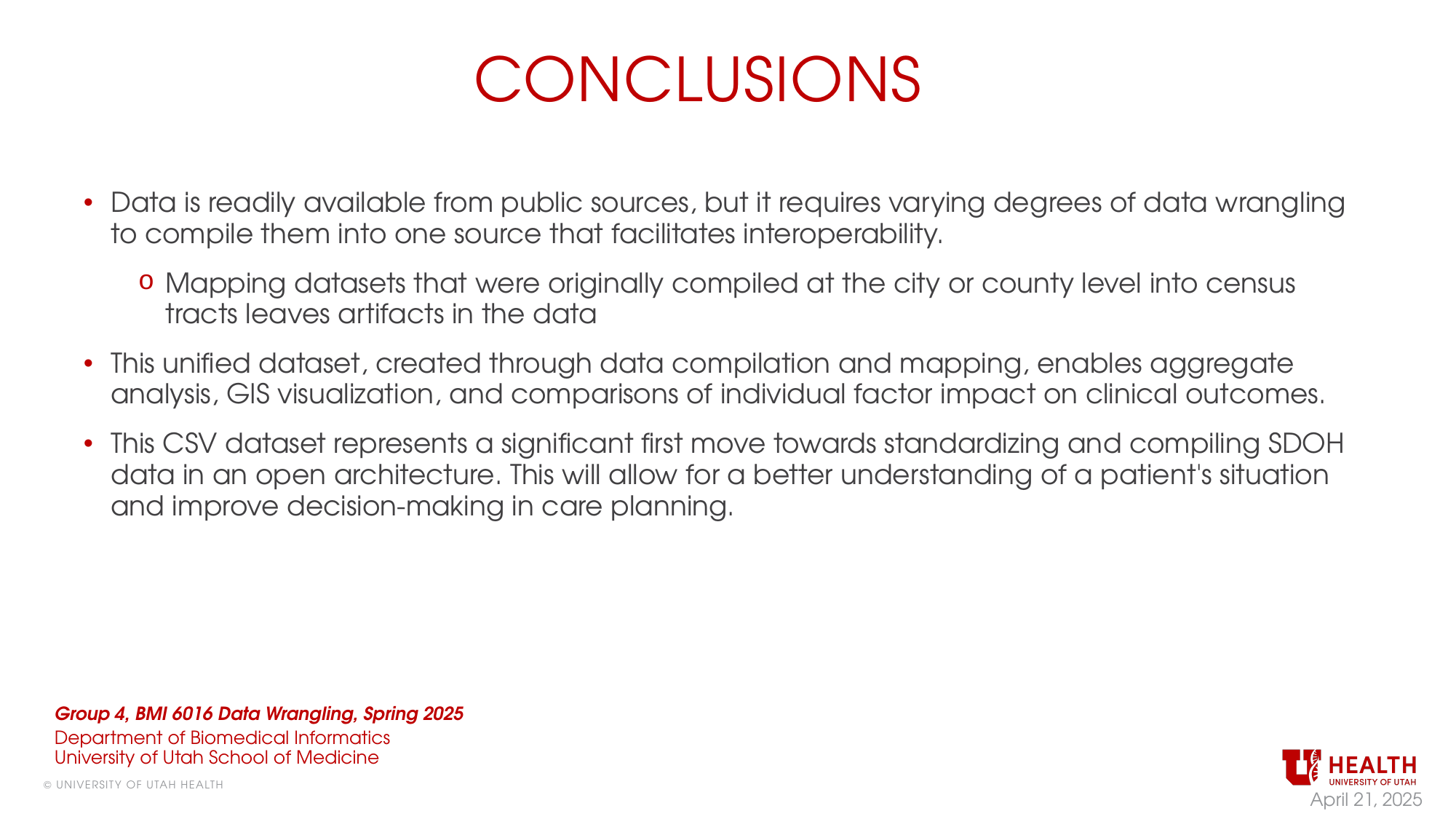

# Conclusions
Data is readily available from public sources, but it requires varying degrees of data wrangling to compile them into one source that facilitates interoperability.
Mapping datasets that were originally compiled at the city or county level into census tracts leaves artifacts in the data
This unified dataset, created through data compilation and mapping, enables aggregate analysis, GIS visualization, and comparisons of individual factor impact on clinical outcomes.
This CSV dataset represents a significant first move towards standardizing and compiling SDOH data in an open architecture. This will allow for a better understanding of a patient's situation and improve decision-making in care planning.
Group 4, BMI 6016 Data Wrangling, Spring 2025
Department of Biomedical Informatics
University of Utah School of Medicine
April 21, 2025